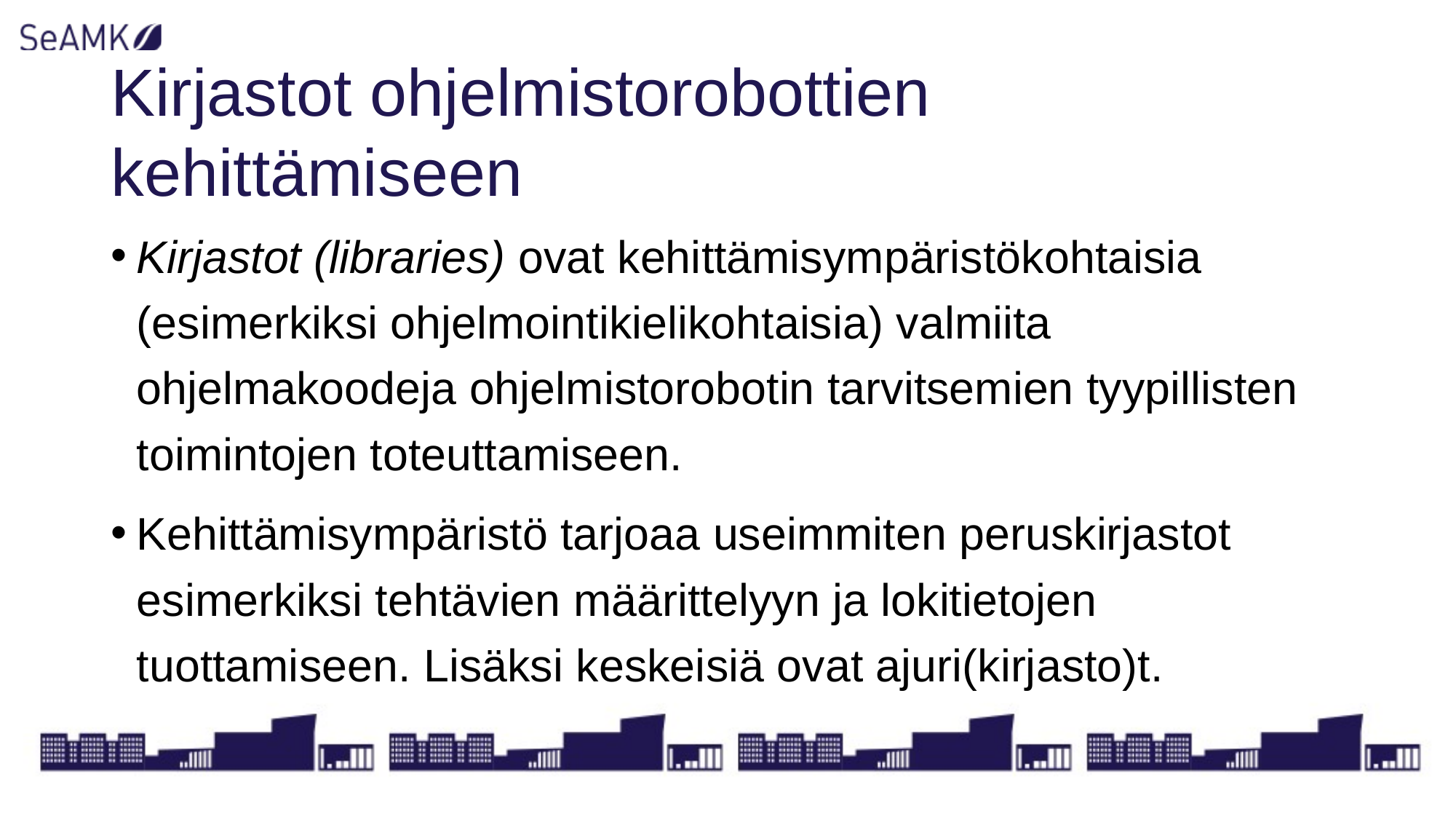

# Kirjastot ohjelmistorobottien kehittämiseen
Kirjastot (libraries) ovat kehittämisympäristökohtaisia (esimerkiksi ohjelmointikielikohtaisia) valmiita ohjelmakoodeja ohjelmistorobotin tarvitsemien tyypillisten toimintojen toteuttamiseen.
Kehittämisympäristö tarjoaa useimmiten peruskirjastot esimerkiksi tehtävien määrittelyyn ja lokitietojen tuottamiseen. Lisäksi keskeisiä ovat ajuri(kirjasto)t.